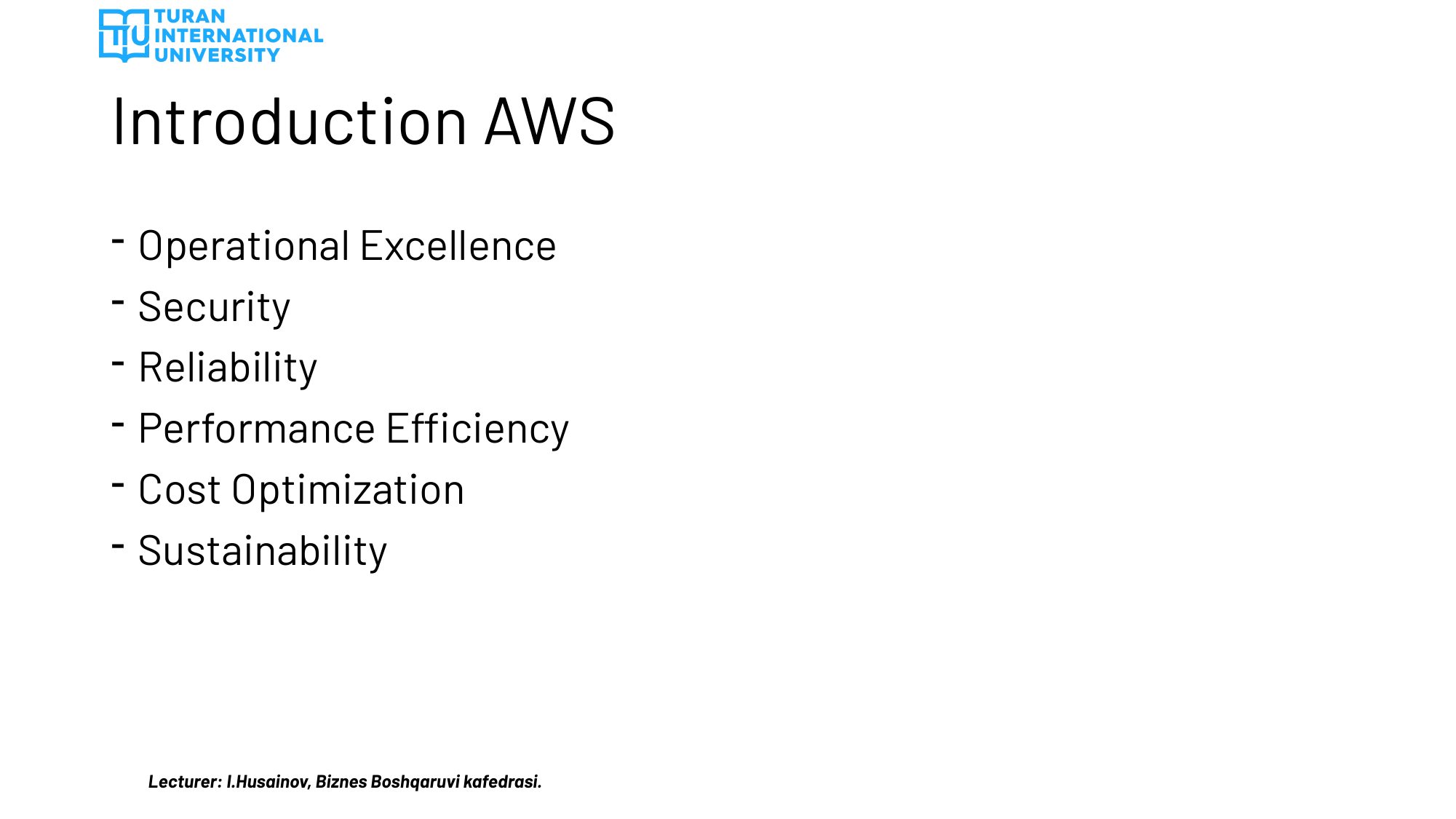

# Introduction AWS
Operational Excellence
Security
Reliability
Performance Efficiency
Cost Optimization
Sustainability

Lecturer: I.Husainov, Biznes Boshqaruvi kafedrasi.